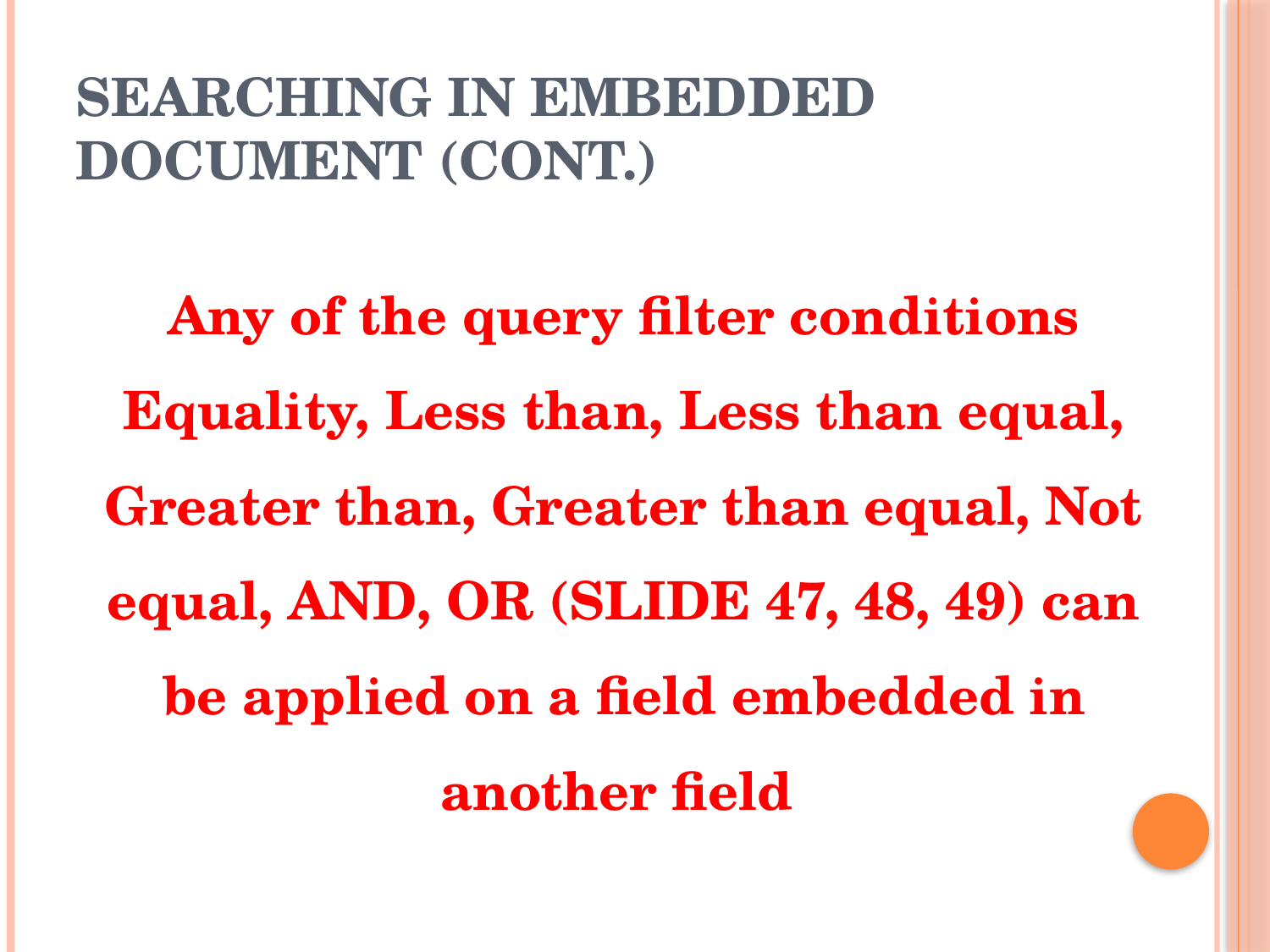

# Searching in Embedded Document (cont.)
Any of the query filter conditions Equality, Less than, Less than equal, Greater than, Greater than equal, Not equal, AND, OR (SLIDE 47, 48, 49) can be applied on a field embedded in another field